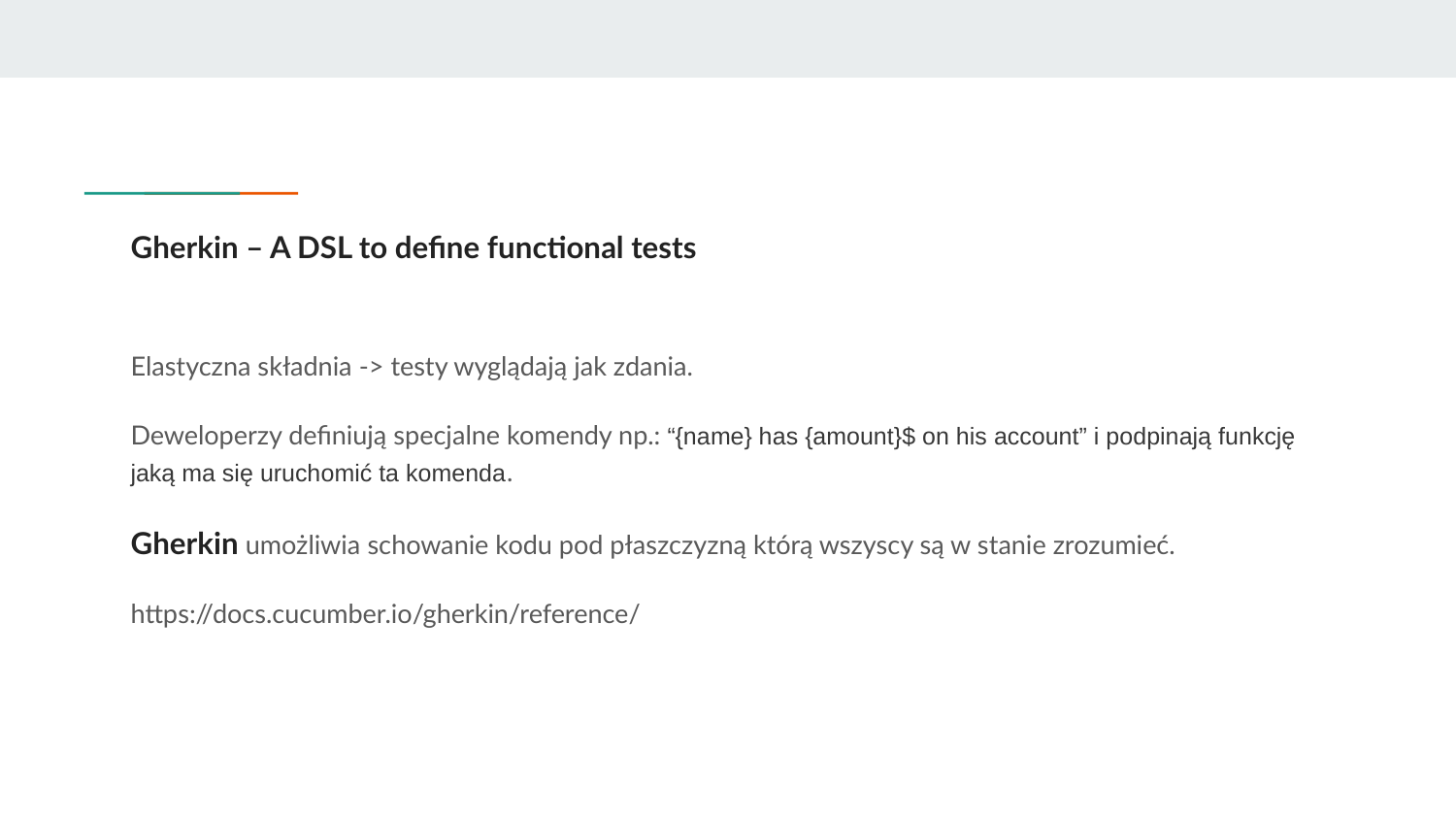

# Gherkin – A DSL to define functional tests
Elastyczna składnia -> testy wyglądają jak zdania.
Deweloperzy definiują specjalne komendy np.: “{name} has {amount}$ on his account” i podpinają funkcję jaką ma się uruchomić ta komenda.
Gherkin umożliwia schowanie kodu pod płaszczyzną którą wszyscy są w stanie zrozumieć.
https://docs.cucumber.io/gherkin/reference/